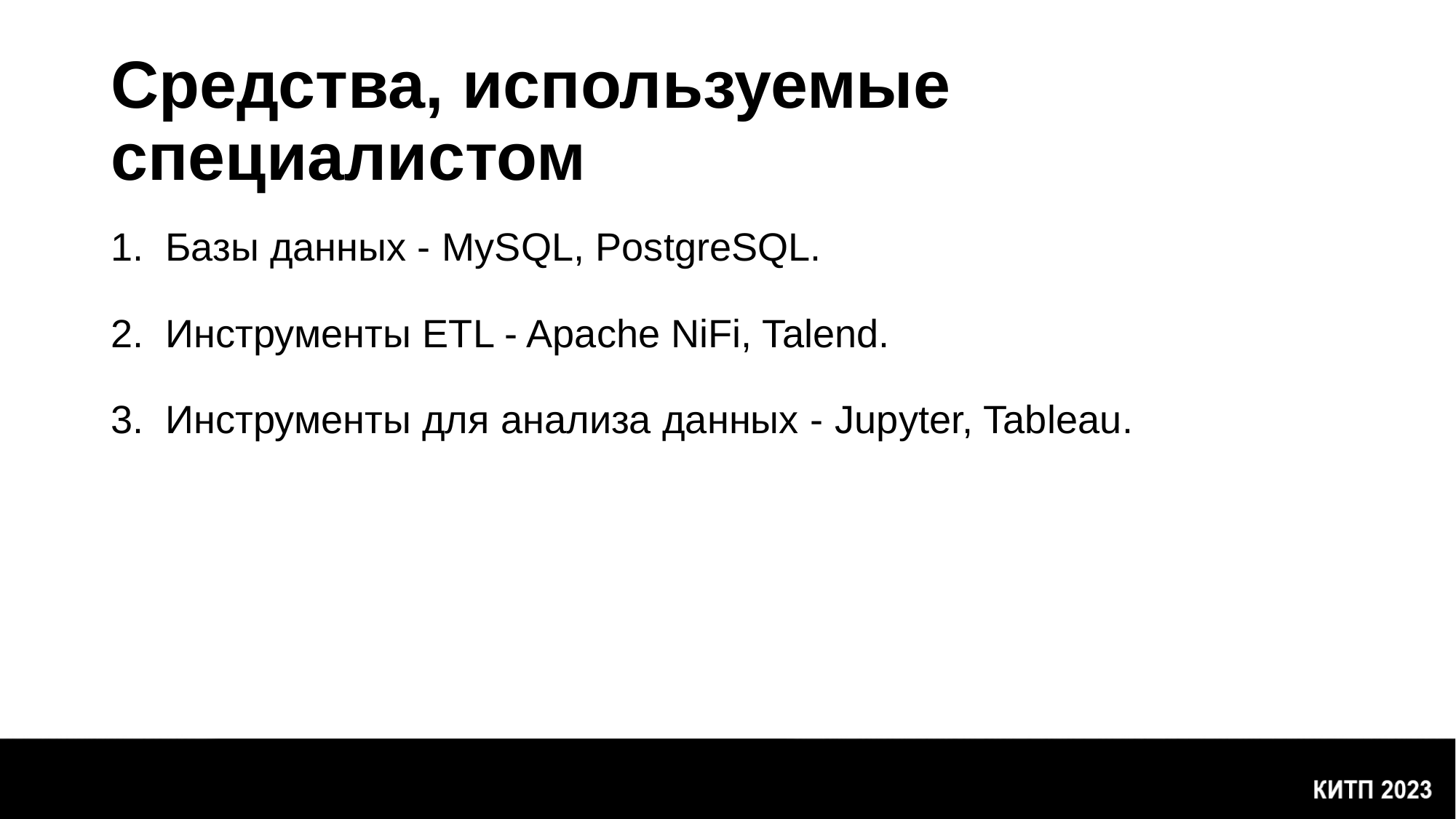

# Средства, используемые специалистом
Базы данных - MySQL, PostgreSQL.
Инструменты ETL - Apache NiFi, Talend.
Инструменты для анализа данных - Jupyter, Tableau.